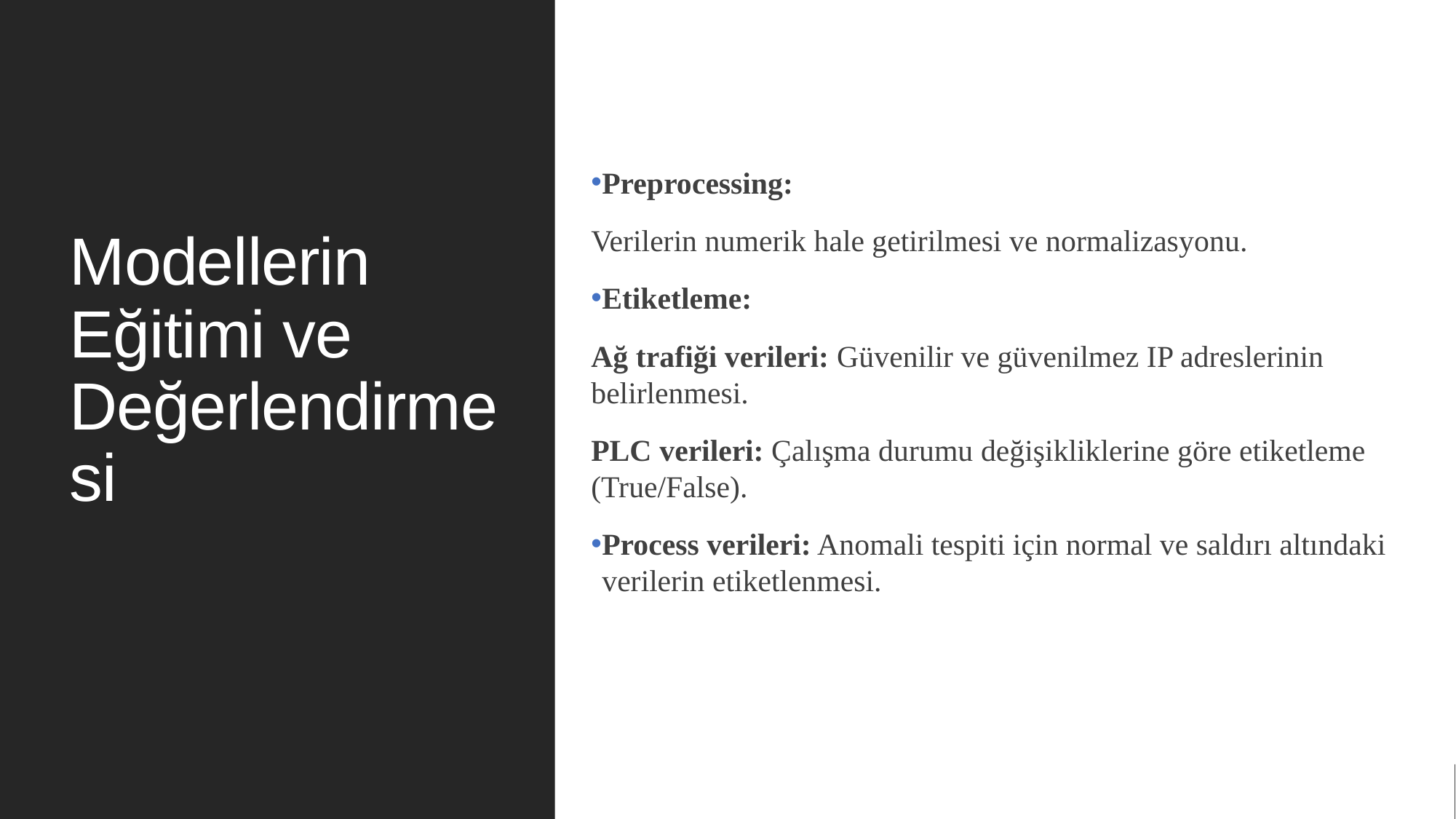

Preprocessing:
Verilerin numerik hale getirilmesi ve normalizasyonu.
Etiketleme:
Ağ trafiği verileri: Güvenilir ve güvenilmez IP adreslerinin belirlenmesi.
PLC verileri: Çalışma durumu değişikliklerine göre etiketleme (True/False).
Process verileri: Anomali tespiti için normal ve saldırı altındaki verilerin etiketlenmesi.

# Modellerin Eğitimi ve Değerlendirmesi